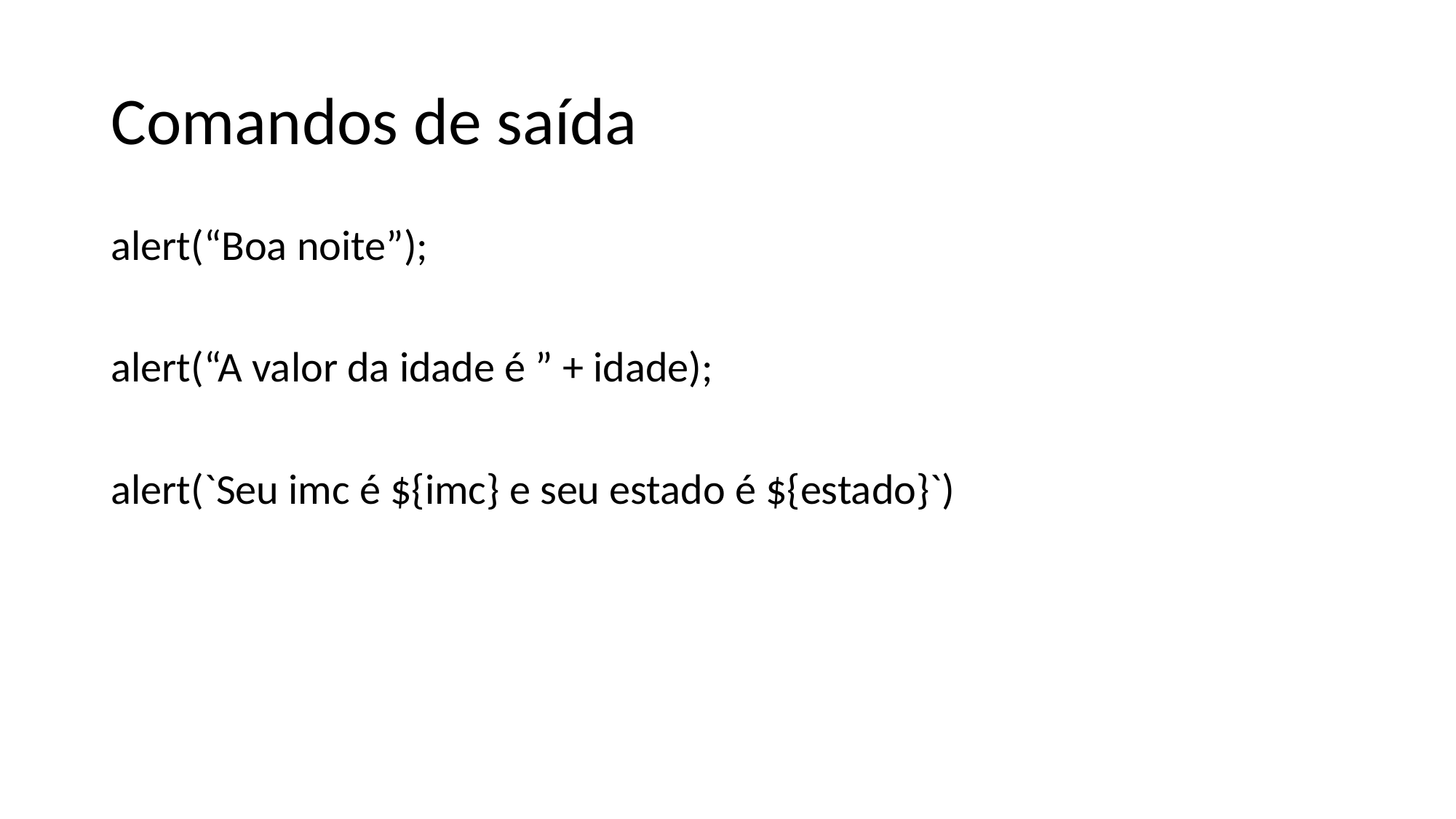

# Comandos de saída
alert(“Boa noite”);

alert(“A valor da idade é ” + idade);

alert(`Seu imc é ${imc} e seu estado é ${estado}`)